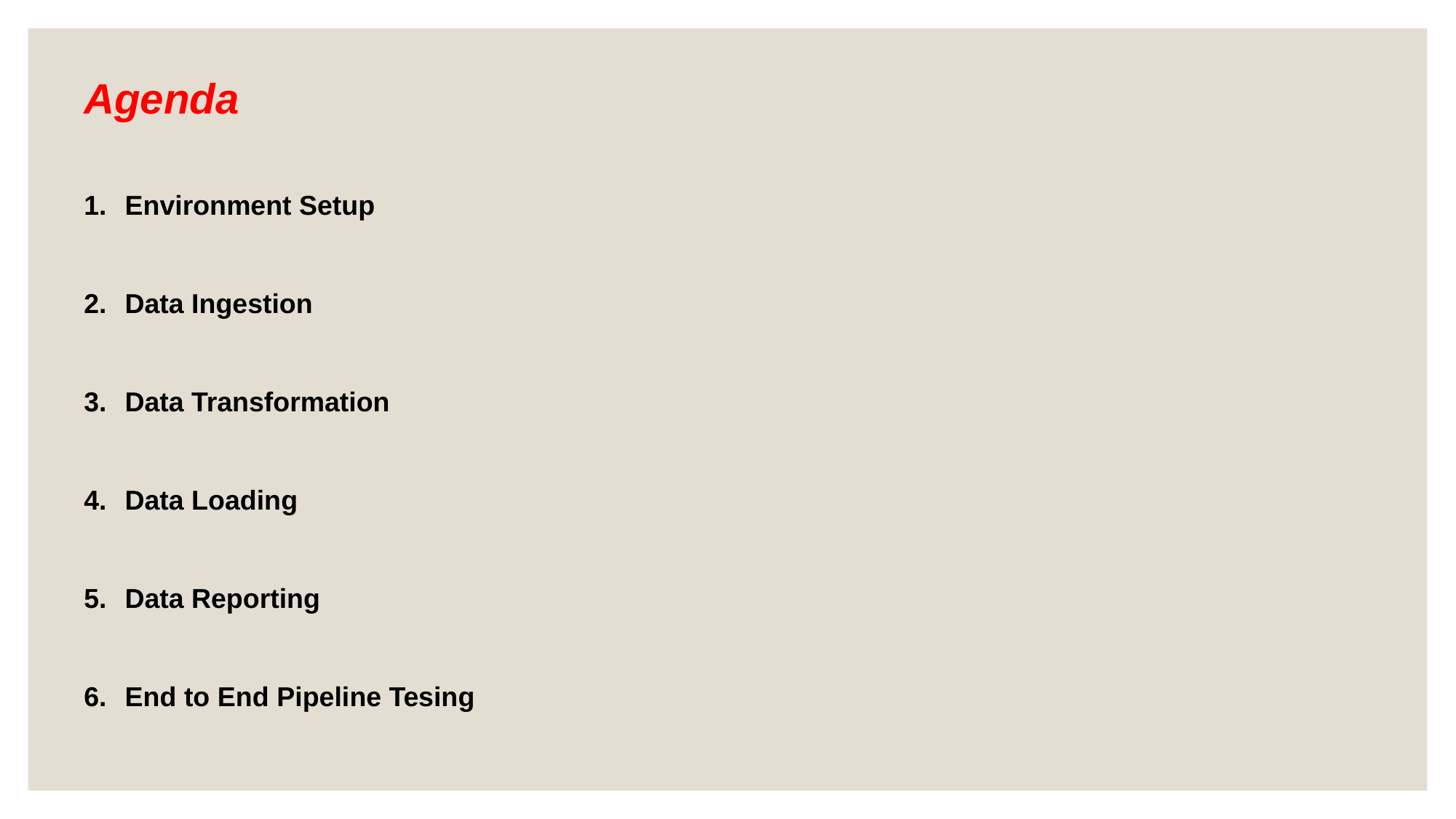

Agenda

Environment Setup

Data Ingestion

Data Transformation

Data Loading

Data Reporting

End to End Pipeline Tesing